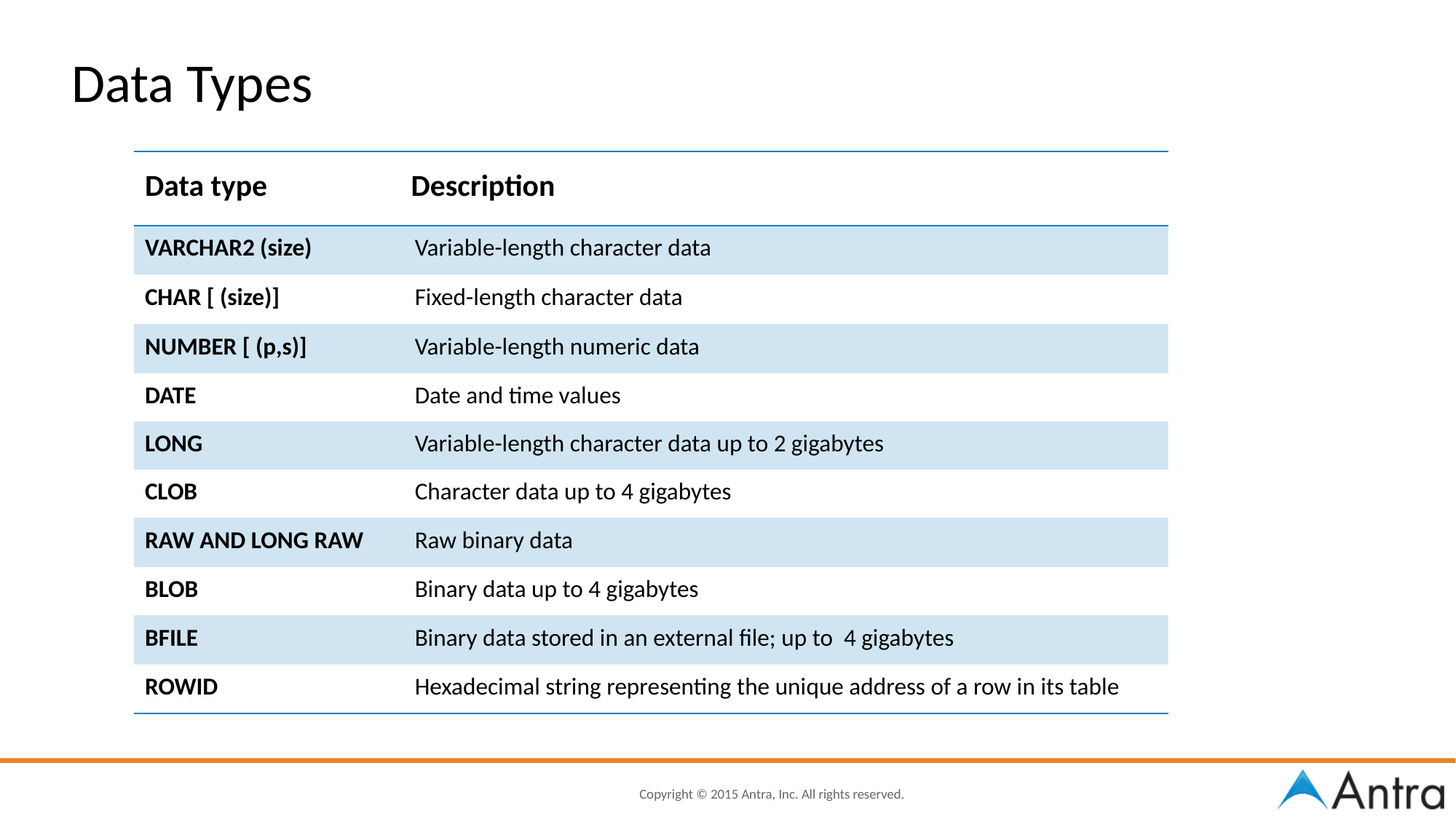

Data Types
| Data type | Description |
| --- | --- |
| VARCHAR2 (size) | Variable-length character data |
| CHAR [ (size)] | Fixed-length character data |
| NUMBER [ (p,s)] | Variable-length numeric data |
| DATE | Date and time values |
| LONG | Variable-length character data up to 2 gigabytes |
| CLOB | Character data up to 4 gigabytes |
| RAW AND LONG RAW | Raw binary data |
| BLOB | Binary data up to 4 gigabytes |
| BFILE | Binary data stored in an external file; up to 4 gigabytes |
| ROWID | Hexadecimal string representing the unique address of a row in its table |